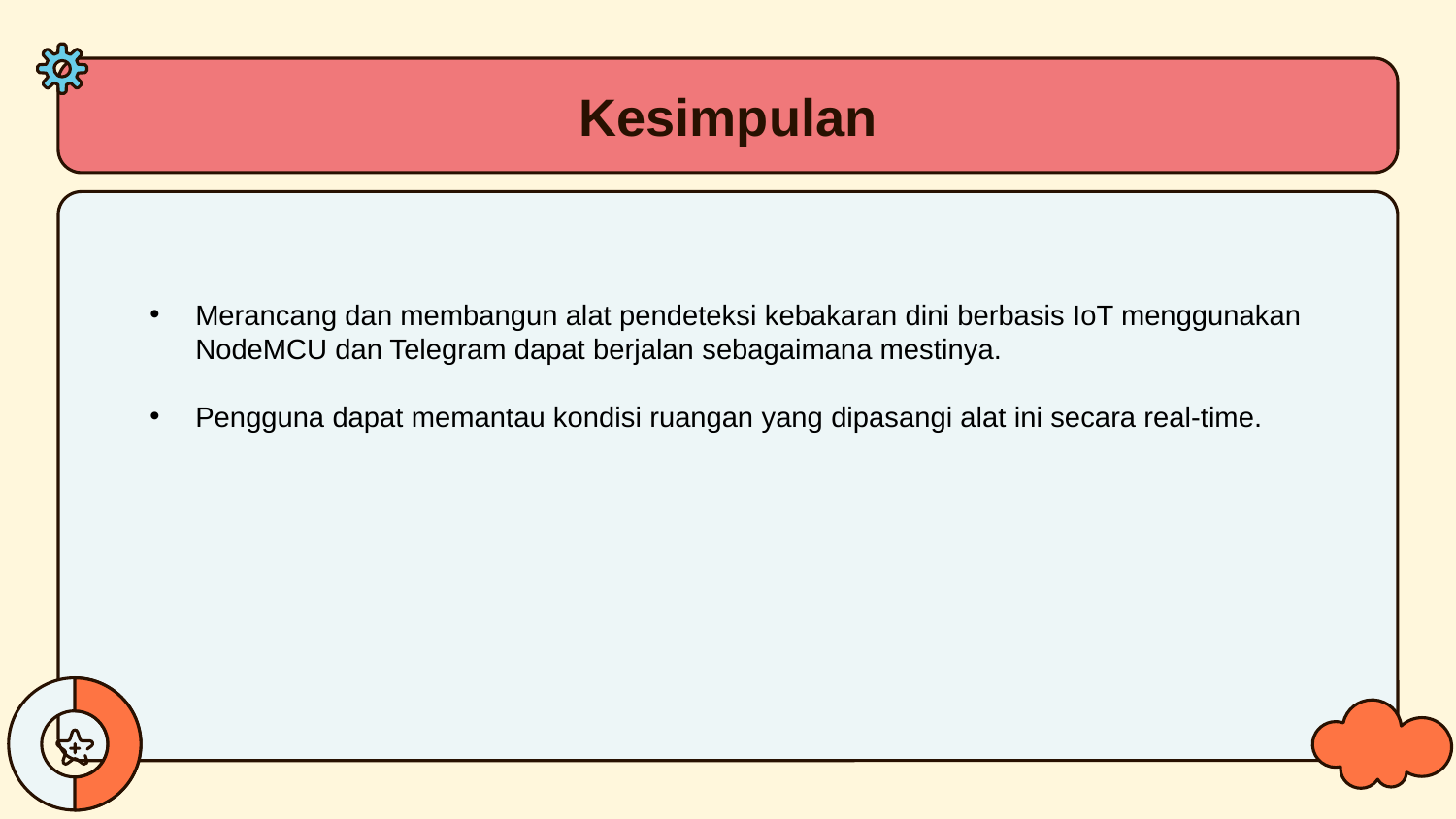

# Kesimpulan
Merancang dan membangun alat pendeteksi kebakaran dini berbasis IoT menggunakan NodeMCU dan Telegram dapat berjalan sebagaimana mestinya.

Pengguna dapat memantau kondisi ruangan yang dipasangi alat ini secara real-time.